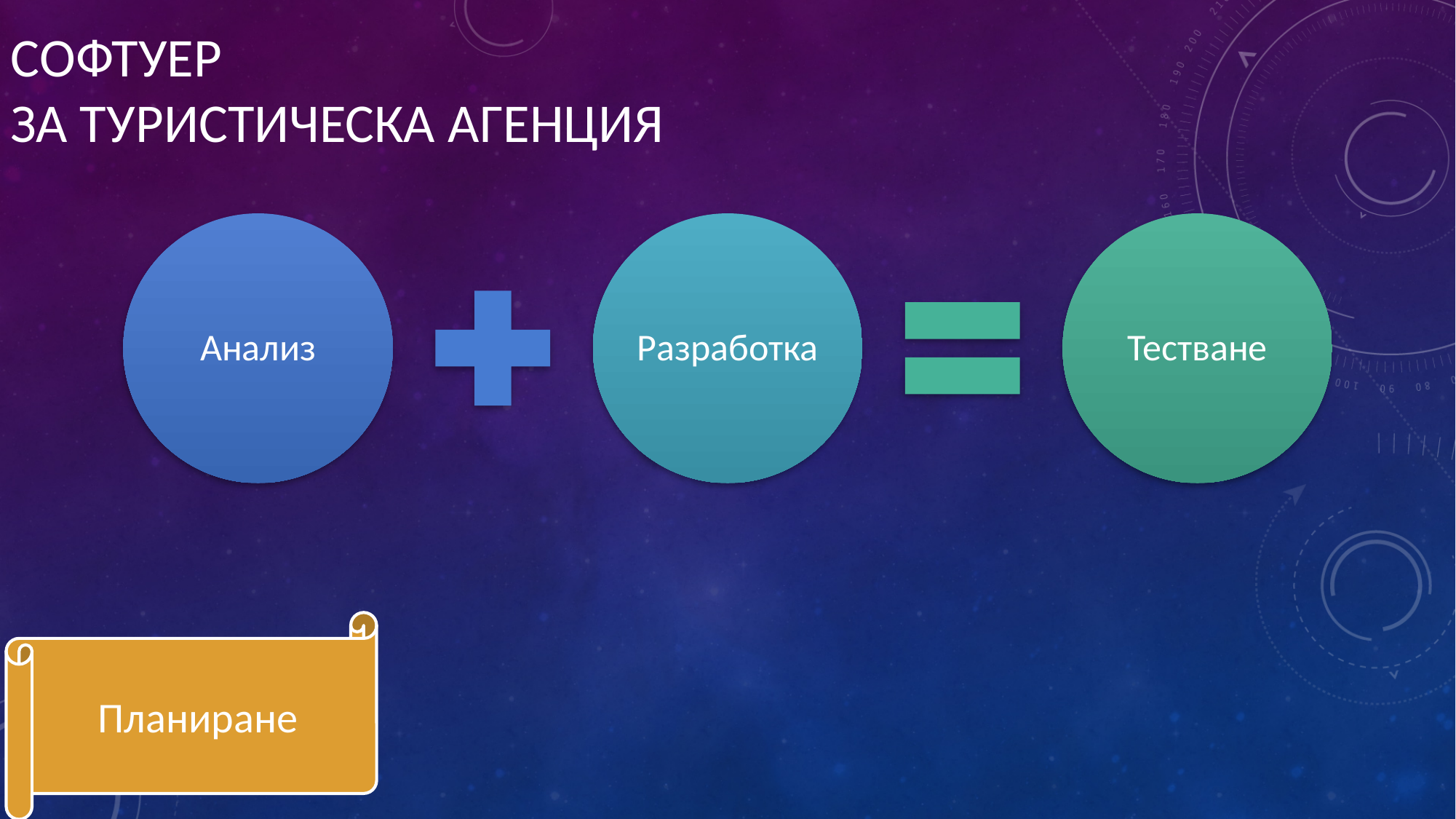

# СОФТУЕР  ЗА ТУРИСТИЧЕСКА АГЕНЦИЯ
Анализ

Разработка

Тестване
Планиране